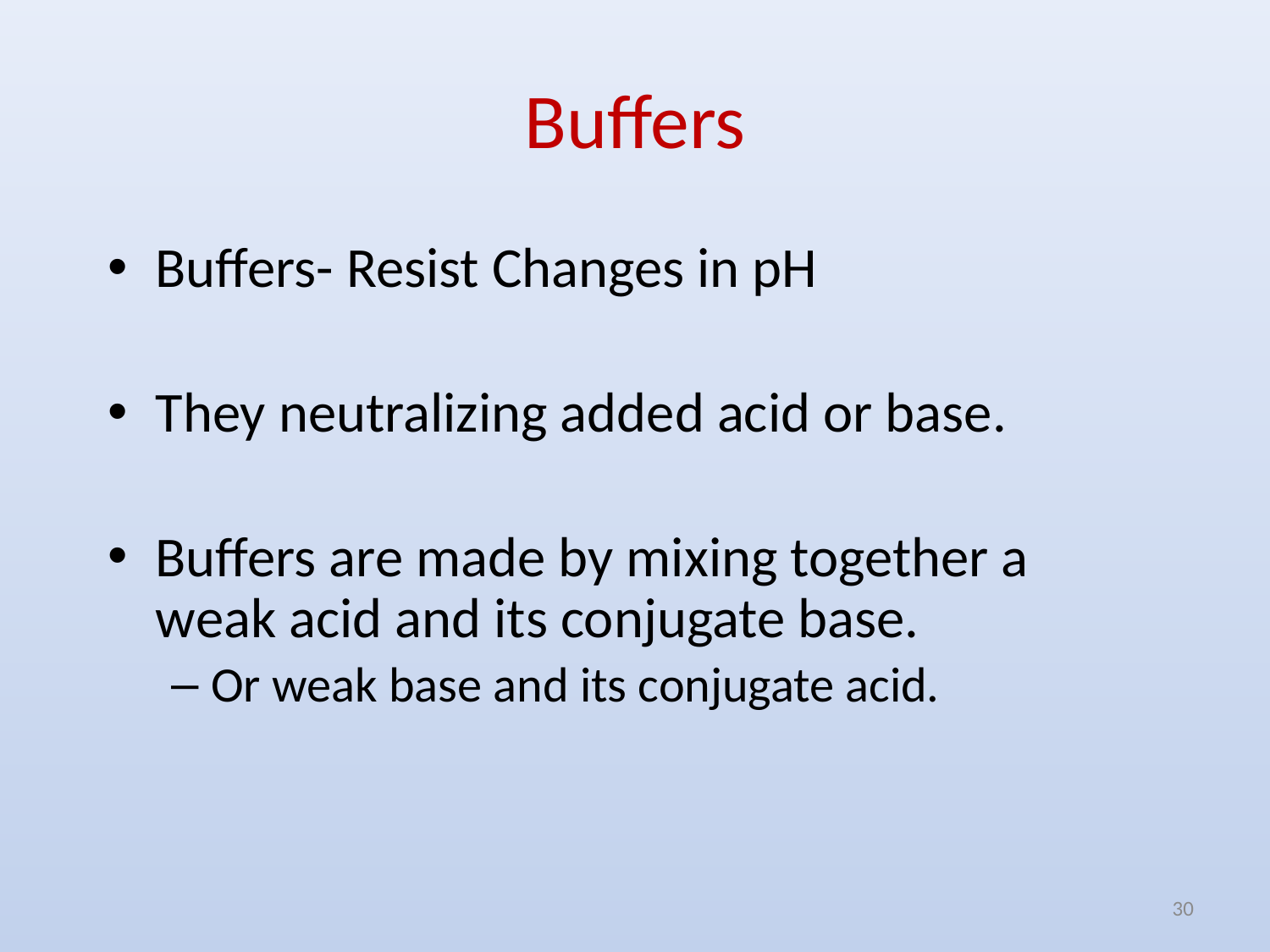

# Buffers
Buffers- Resist Changes in pH

They neutralizing added acid or base.

Buffers are made by mixing together a weak acid and its conjugate base.
Or weak base and its conjugate acid.
30